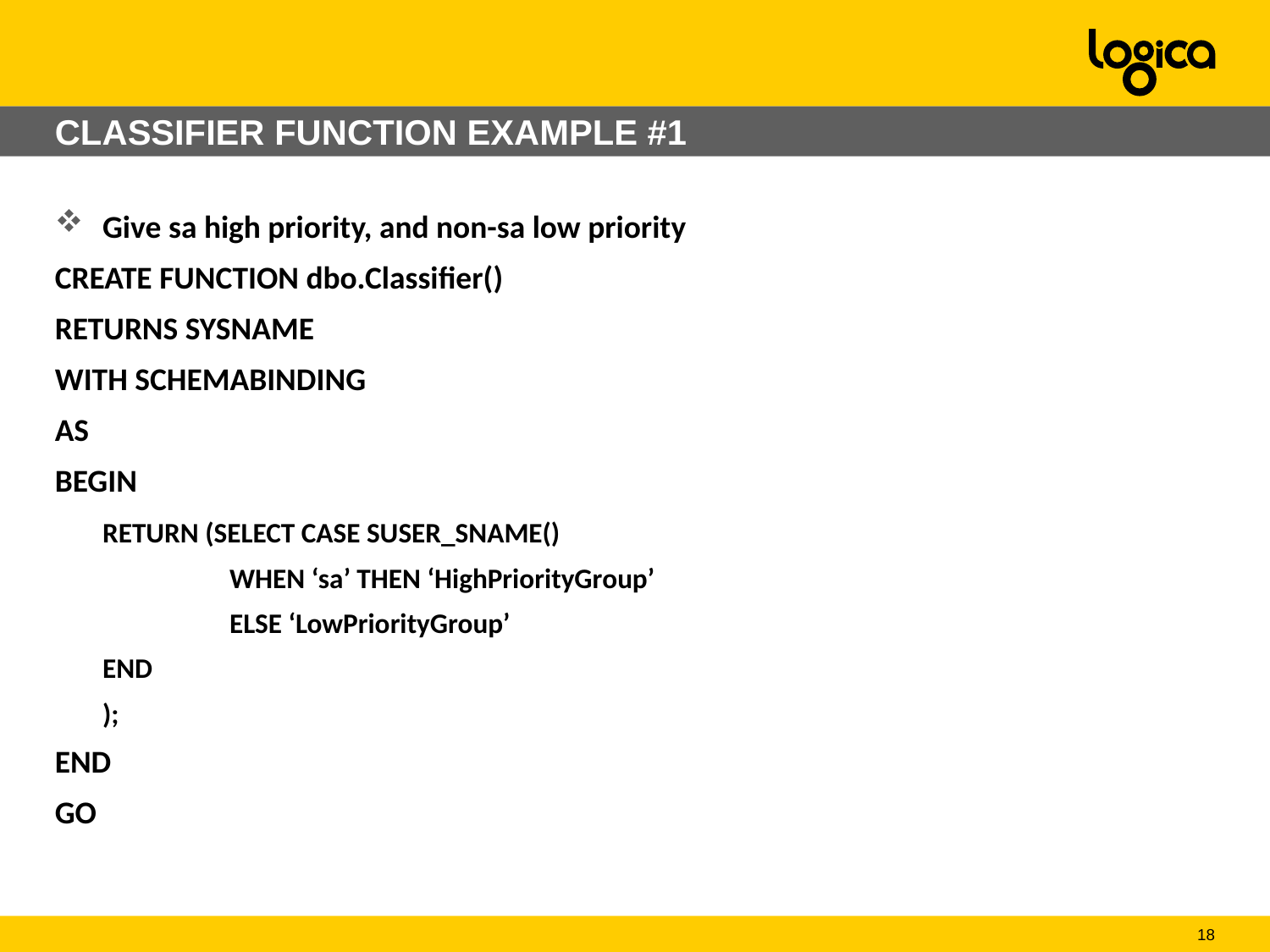

# CLASSIFIER FUNCTION EXAMPLE #1
Give sa high priority, and non-sa low priority
CREATE FUNCTION dbo.Classifier()
RETURNS SYSNAME
WITH SCHEMABINDING
AS
BEGIN
	RETURN (SELECT CASE SUSER_SNAME()
		WHEN ‘sa’ THEN ‘HighPriorityGroup’
		ELSE ‘LowPriorityGroup’
	END
	);
END
GO
18